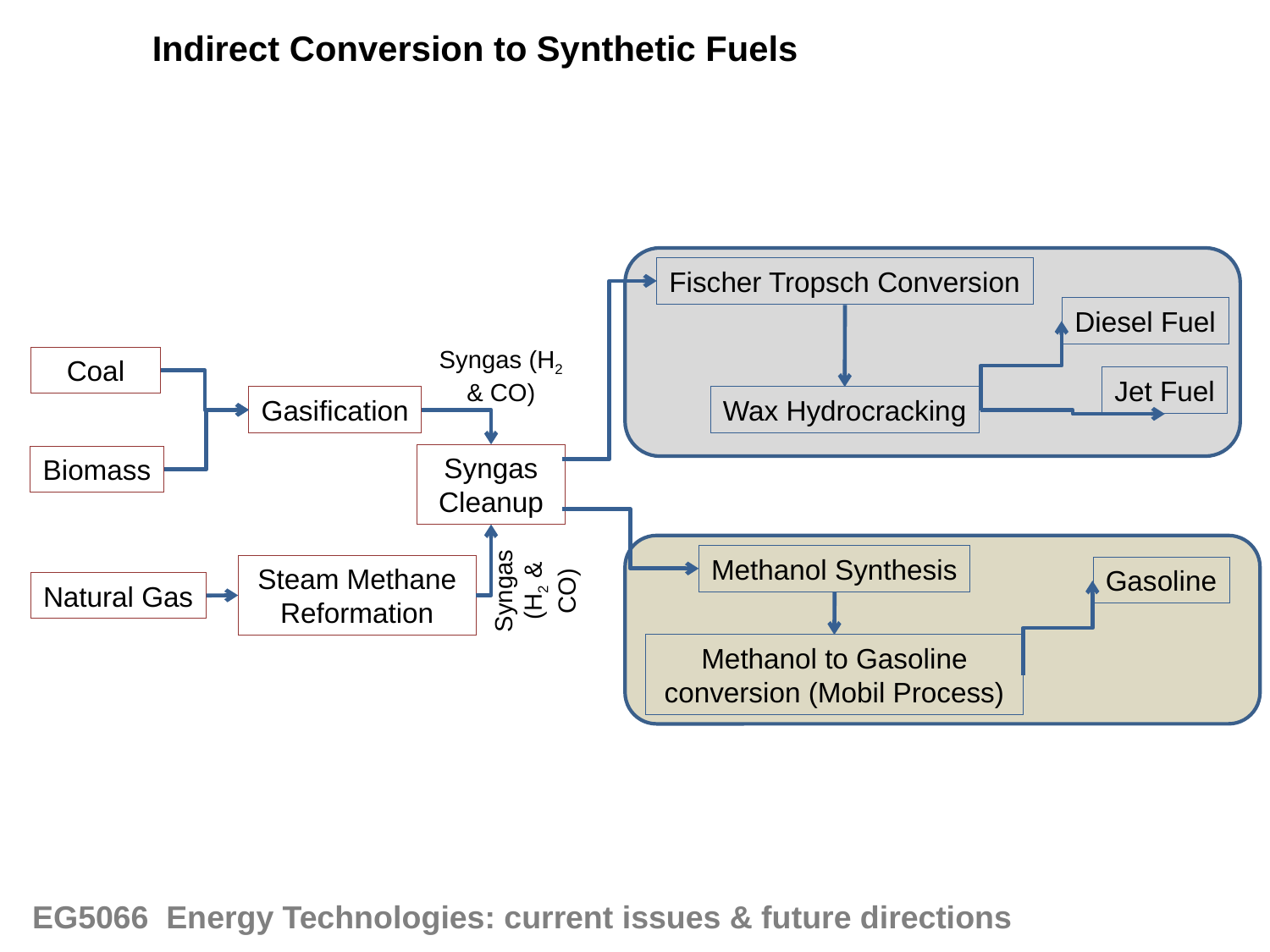

Indirect Conversion to Synthetic Fuels

Fischer Tropsch Conversion
Diesel Fuel
Jet Fuel
Wax Hydrocracking
Syngas (H2 & CO)
   Coal
Gasification
Syngas Cleanup
Biomass

Syngas (H2 & CO)

Methanol Synthesis
Gasoline
Methanol to Gasoline conversion (Mobil Process)
Steam Methane Reformation
Natural Gas
EG5066  Energy Technologies: current issues & future directions